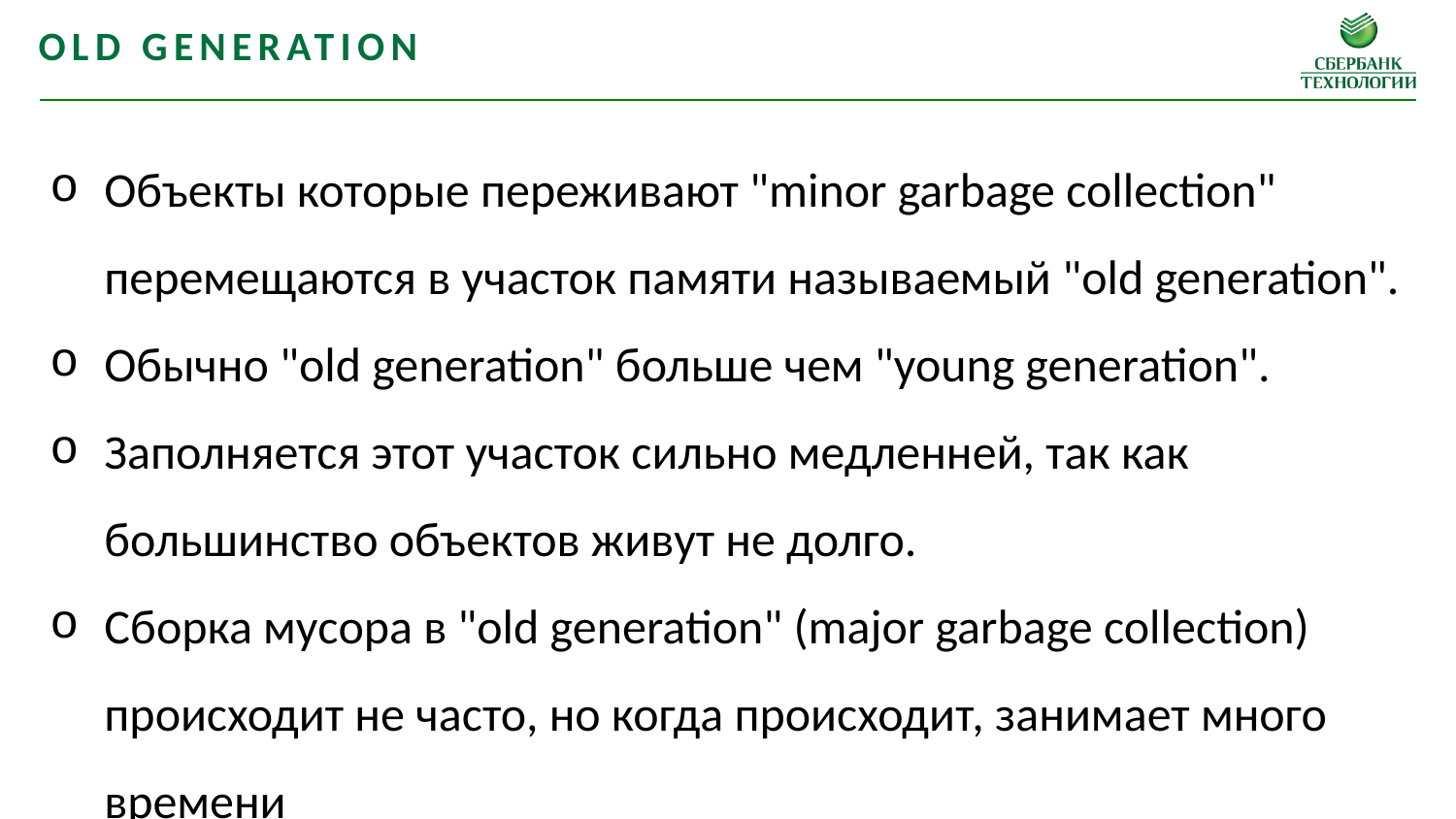

Old generation
Объекты которые переживают "minor garbage collection" перемещаются в участок памяти называемый "old generation".
Обычно "old generation" больше чем "young generation".
Заполняется этот участок сильно медленней, так как большинство объектов живут не долго.
Сборка мусора в "old generation" (major garbage collection) происходит не часто, но когда происходит, занимает много времени